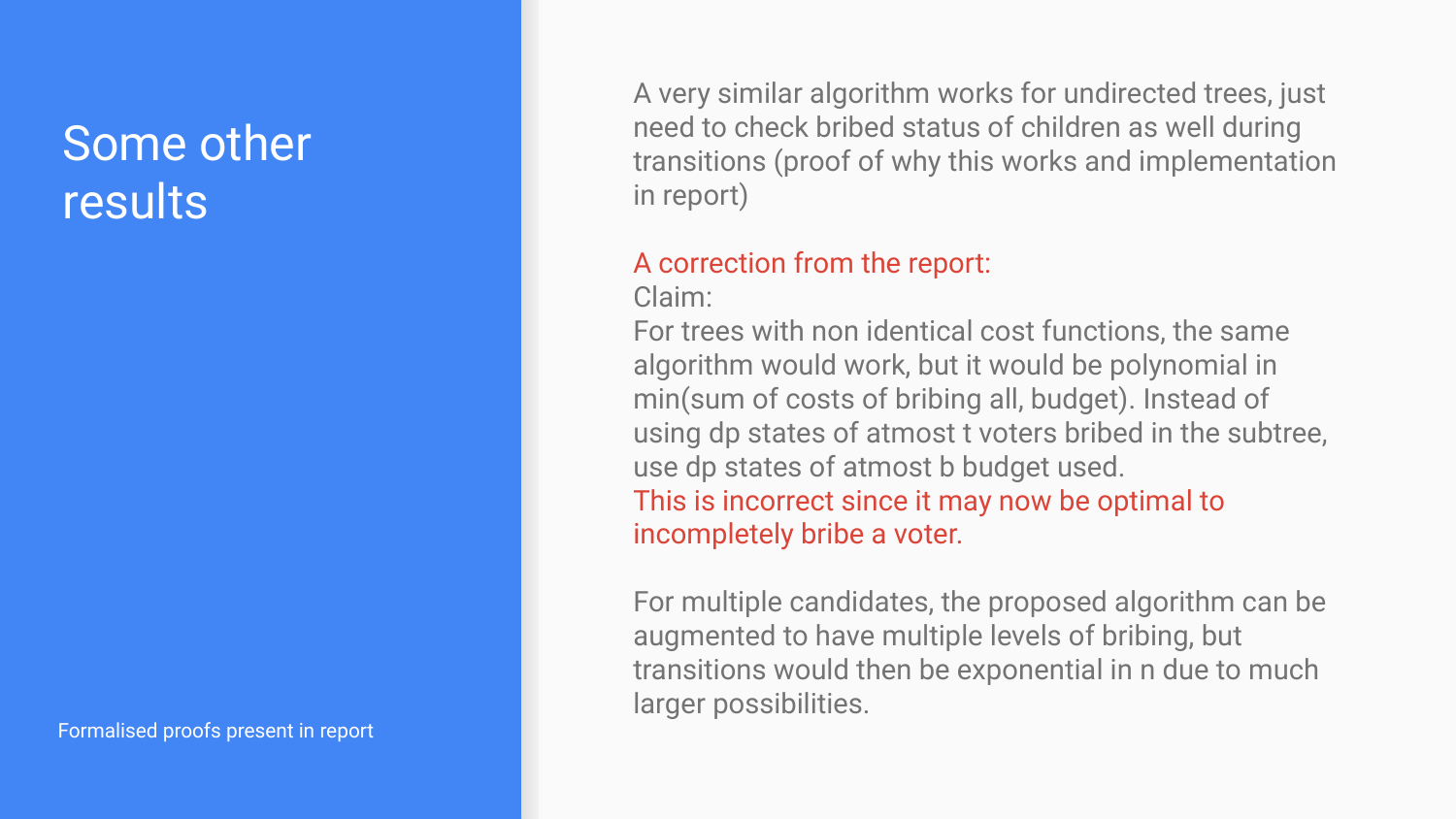

A very similar algorithm works for undirected trees, just need to check bribed status of children as well during transitions (proof of why this works and implementation in report)

A correction from the report:
Claim:
For trees with non identical cost functions, the same algorithm would work, but it would be polynomial in min(sum of costs of bribing all, budget). Instead of using dp states of atmost t voters bribed in the subtree, use dp states of atmost b budget used.
This is incorrect since it may now be optimal to incompletely bribe a voter.

For multiple candidates, the proposed algorithm can be augmented to have multiple levels of bribing, but transitions would then be exponential in n due to much larger possibilities.
# Some other results
Formalised proofs present in report